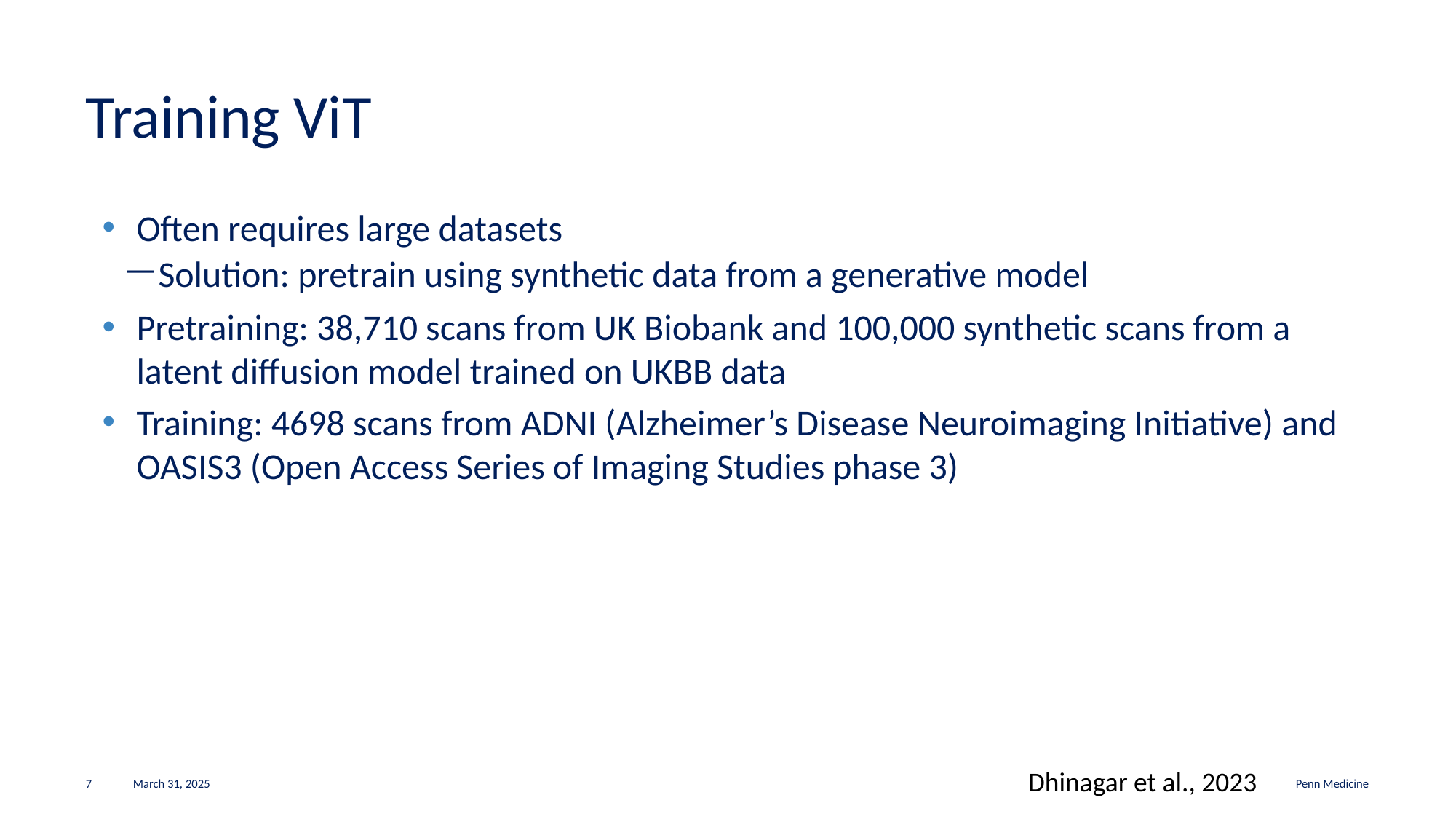

# Training ViT
Often requires large datasets
Solution: pretrain using synthetic data from a generative model
Pretraining: 38,710 scans from UK Biobank and 100,000 synthetic scans from a latent diffusion model trained on UKBB data
Training: 4698 scans from ADNI (Alzheimer’s Disease Neuroimaging Initiative) and OASIS3 (Open Access Series of Imaging Studies phase 3)
Dhinagar et al., 2023
7
March 31, 2025